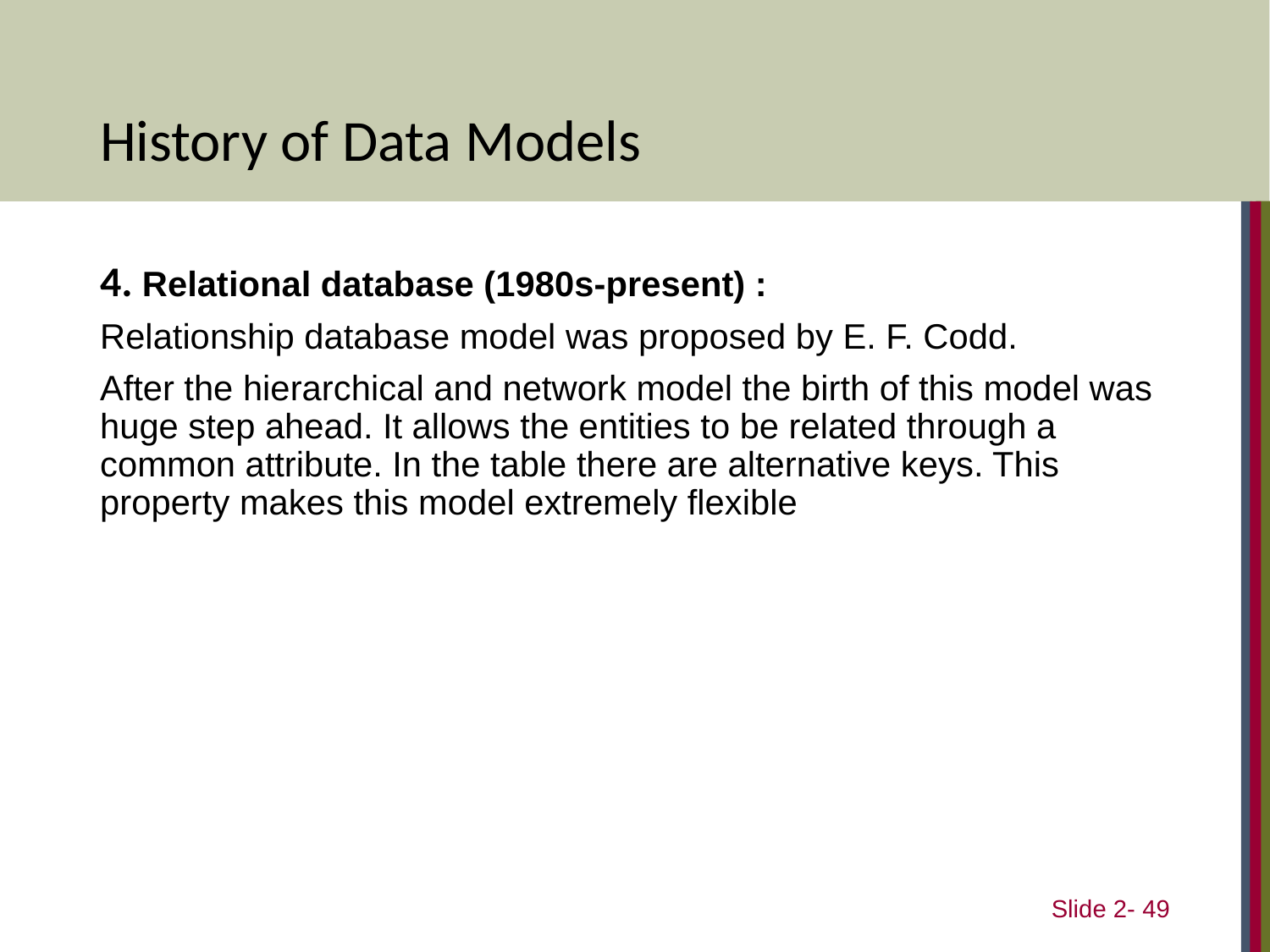

# History of Data Models
4. Relational database (1980s-present) :
Relationship database model was proposed by E. F. Codd.
After the hierarchical and network model the birth of this model was huge step ahead. It allows the entities to be related through a common attribute. In the table there are alternative keys. This property makes this model extremely flexible
Slide 2- 49